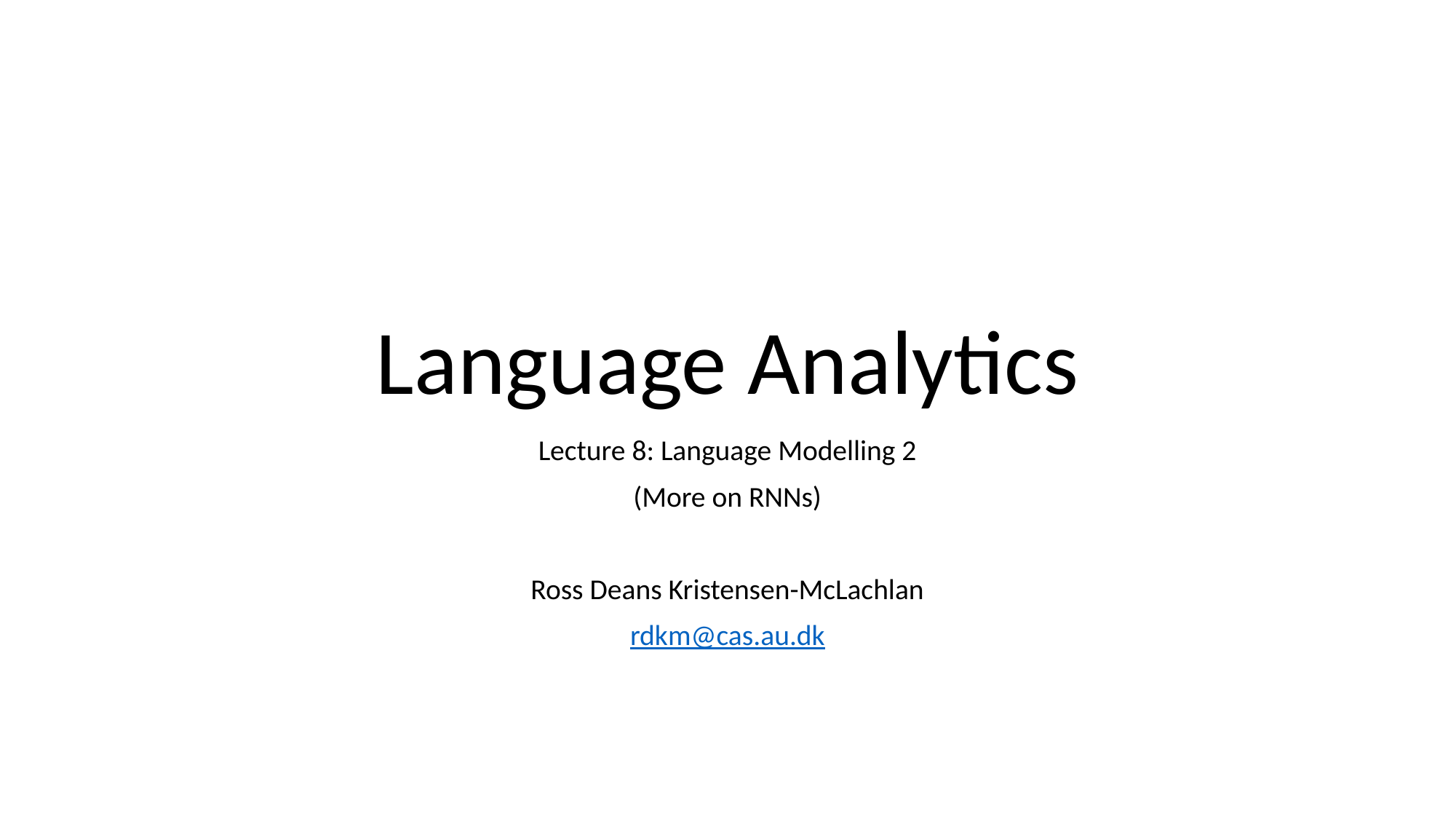

# Language Analytics
Lecture 8: Language Modelling 2
(More on RNNs)

Ross Deans Kristensen-McLachlan
rdkm@cas.au.dk